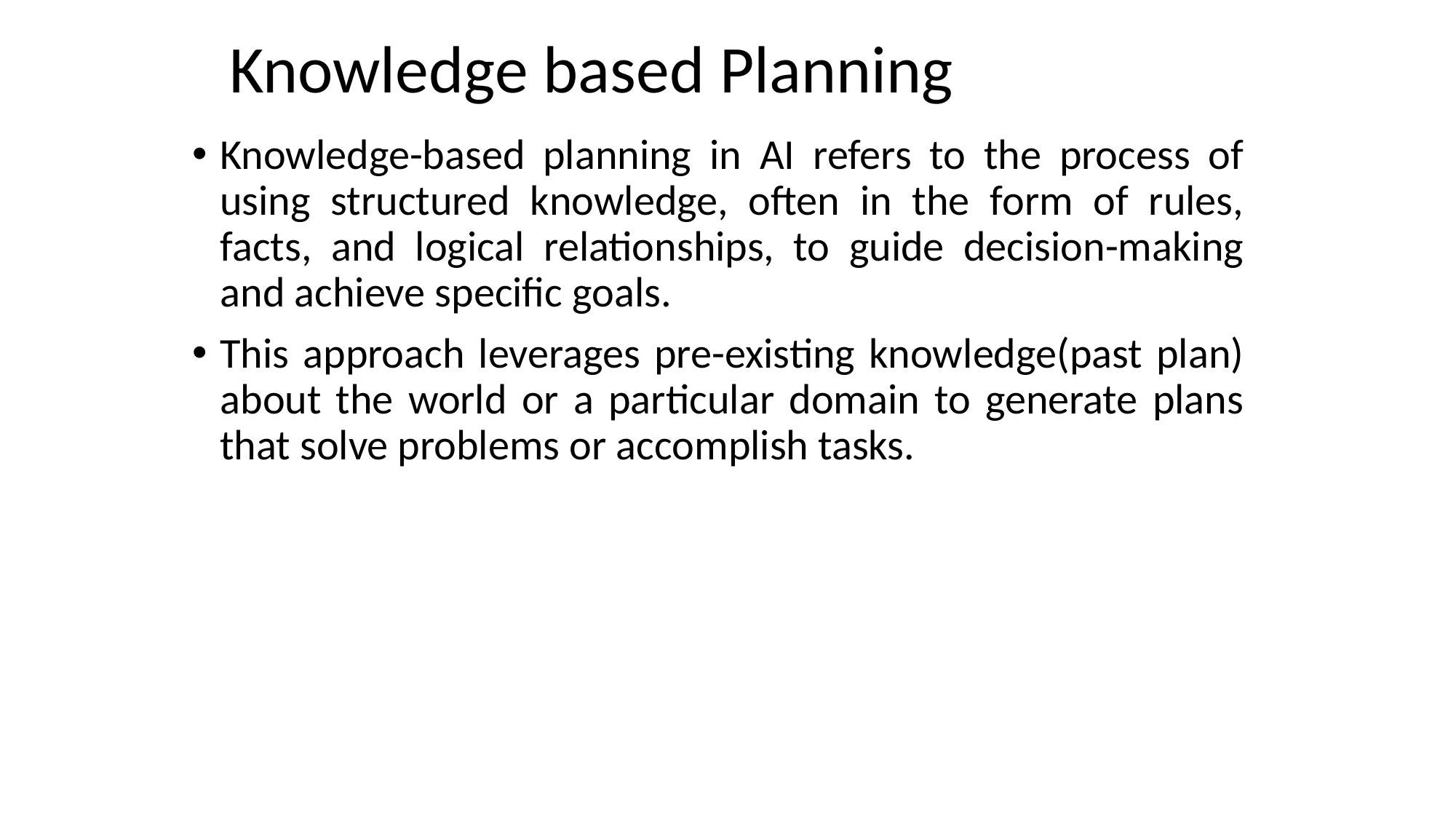

# Knowledge based Planning
Knowledge-based planning in AI refers to the process of using structured knowledge, often in the form of rules, facts, and logical relationships, to guide decision-making and achieve specific goals.
This approach leverages pre-existing knowledge(past plan) about the world or a particular domain to generate plans that solve problems or accomplish tasks.